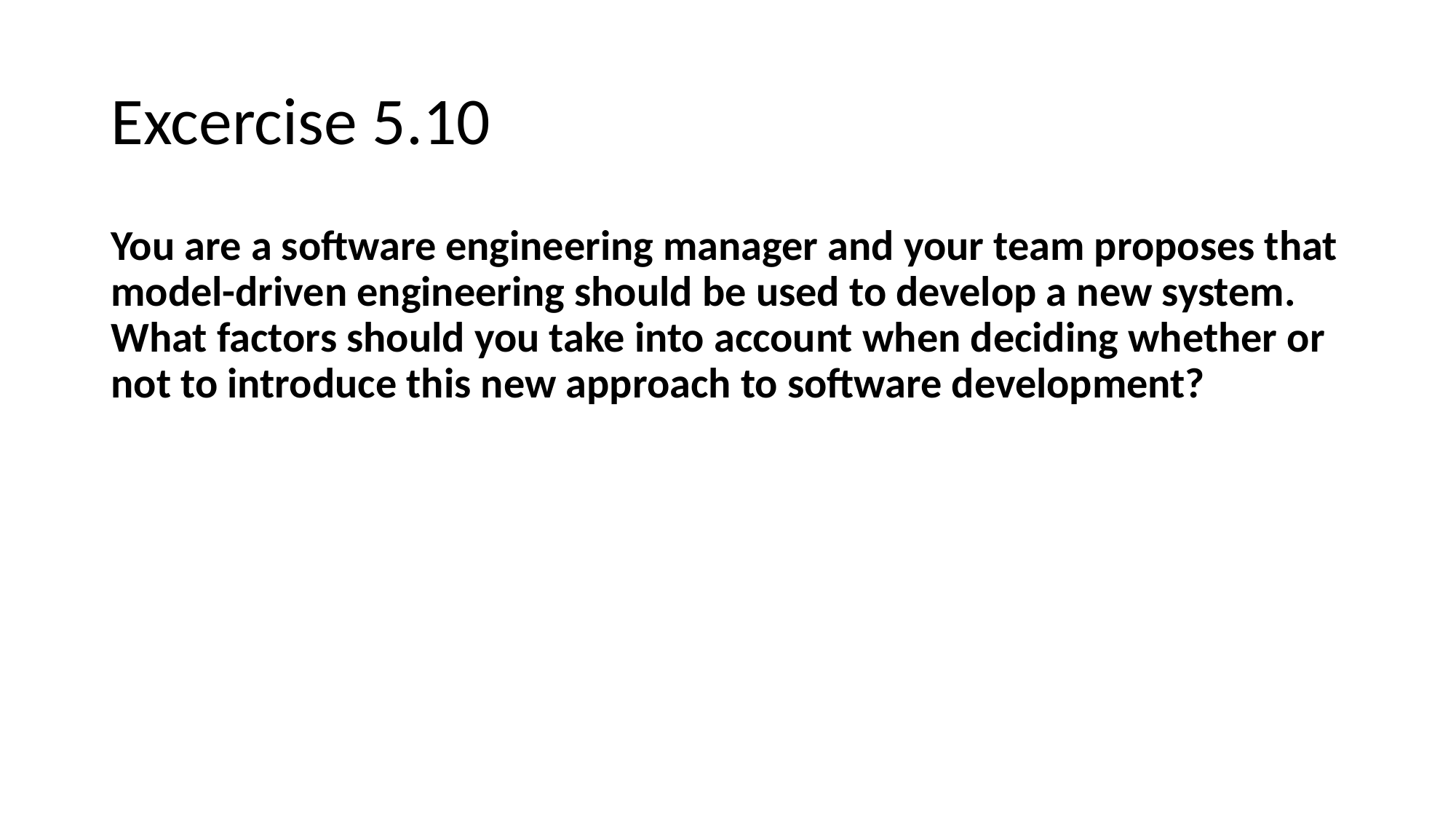

# Excercise 5.10
You are a software engineering manager and your team proposes that model-driven engineering should be used to develop a new system. What factors should you take into account when deciding whether or not to introduce this new approach to software development?